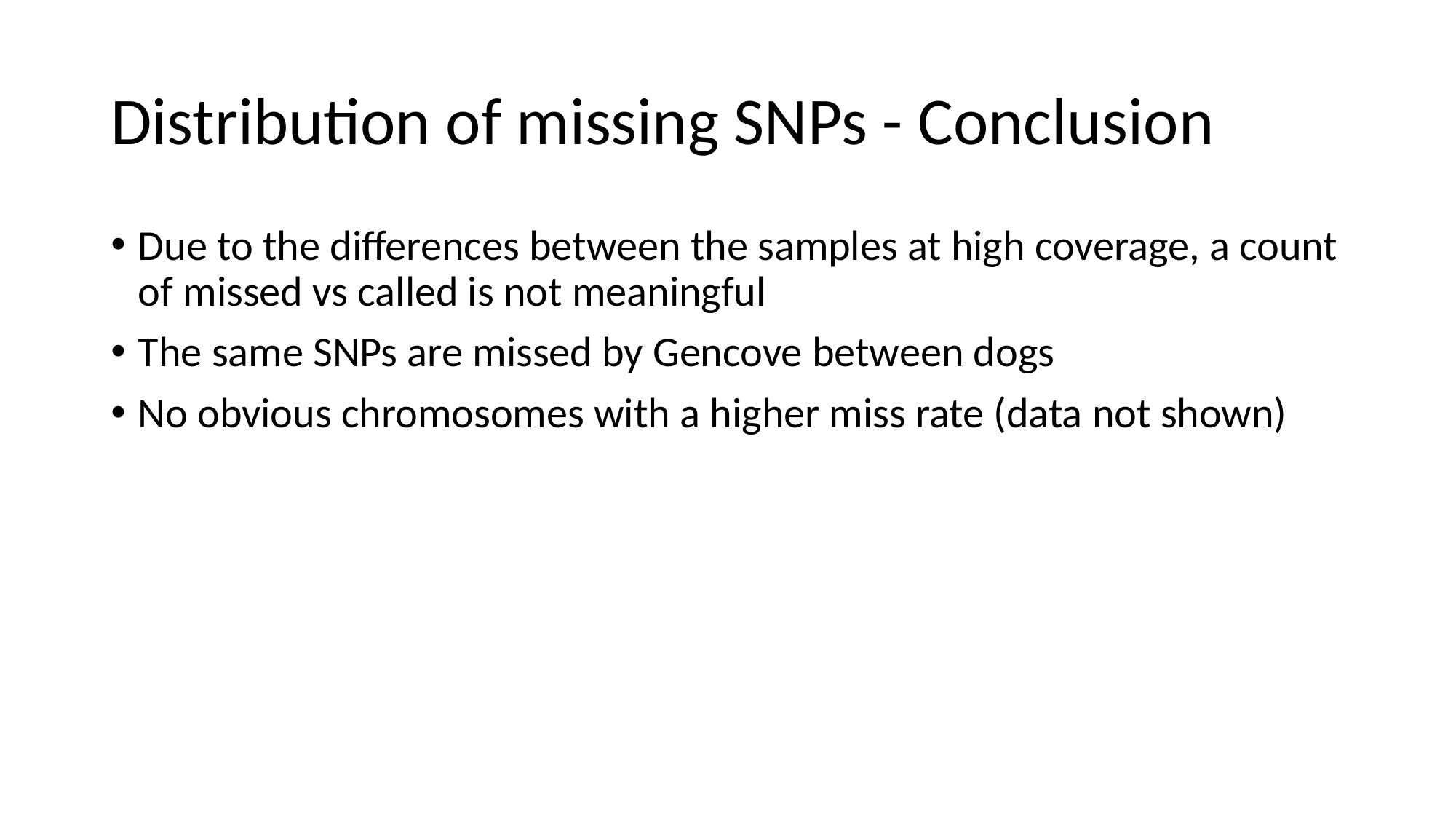

# Distribution of missing SNPs - Conclusion
Due to the differences between the samples at high coverage, a count of missed vs called is not meaningful
The same SNPs are missed by Gencove between dogs
No obvious chromosomes with a higher miss rate (data not shown)